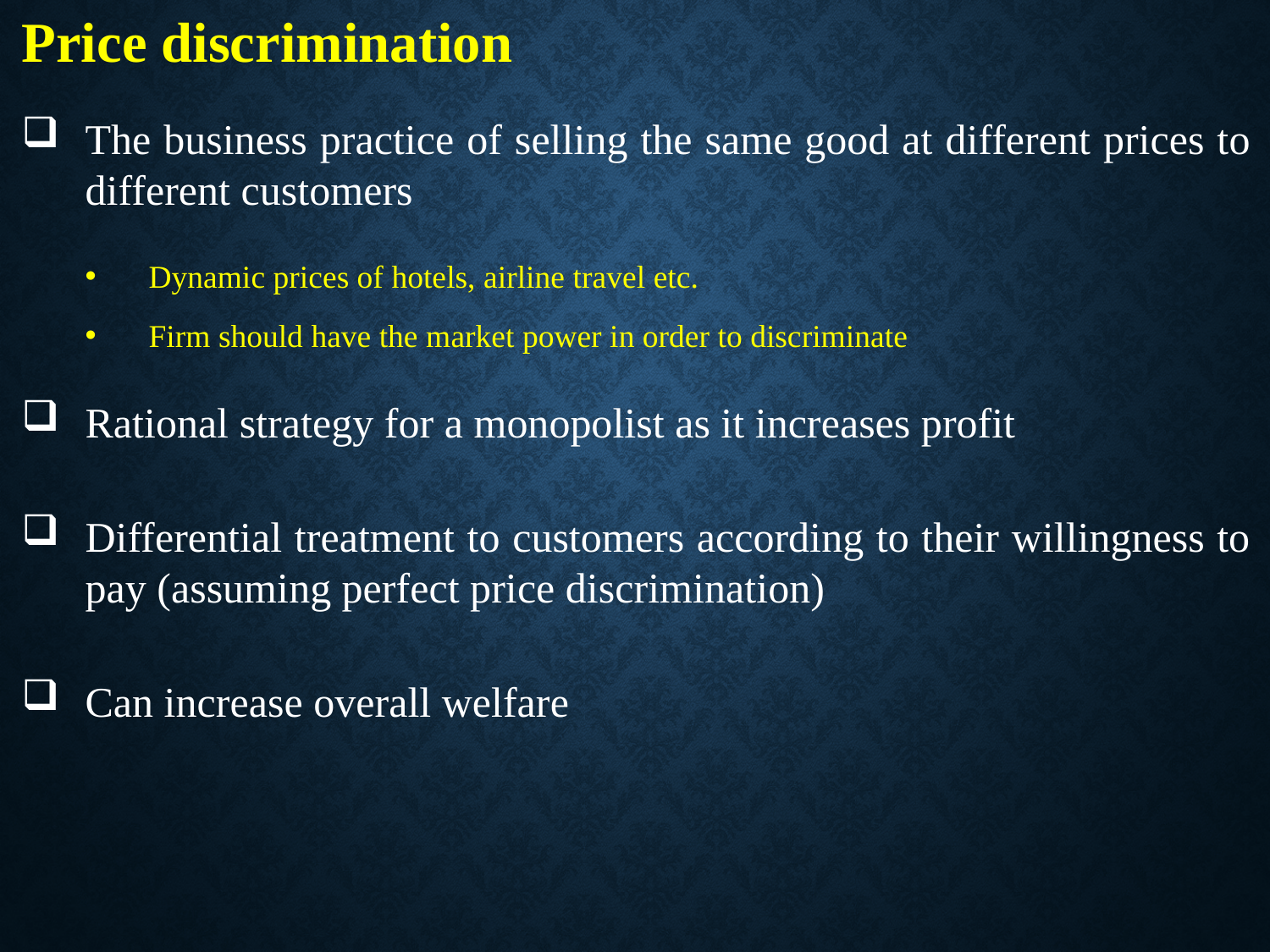

Price discrimination
The business practice of selling the same good at different prices to different customers
Dynamic prices of hotels, airline travel etc.
Firm should have the market power in order to discriminate
Rational strategy for a monopolist as it increases profit
Differential treatment to customers according to their willingness to pay (assuming perfect price discrimination)
Can increase overall welfare